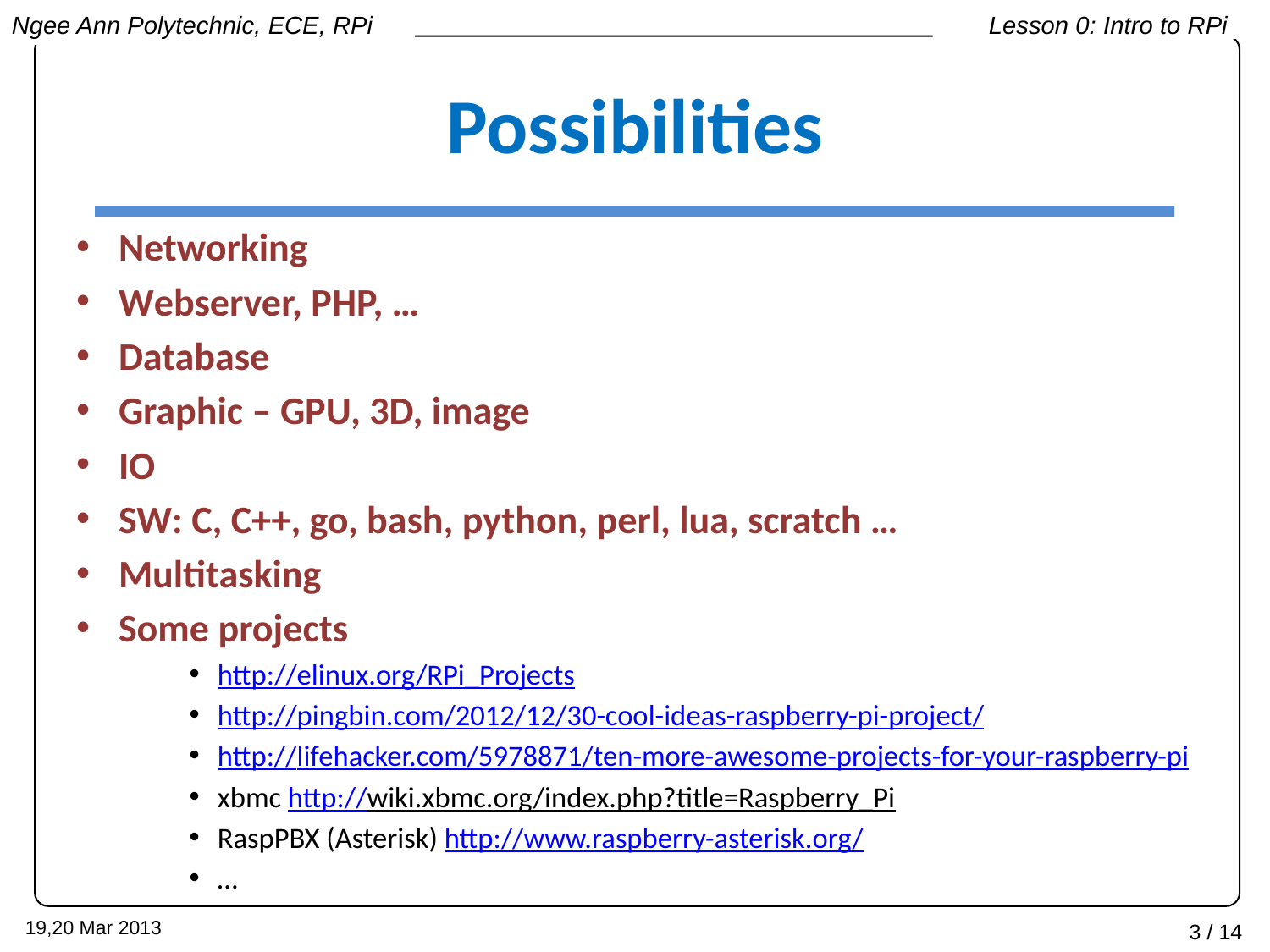

# Possibilities
Networking
Webserver, PHP, …
Database
Graphic – GPU, 3D, image
IO
SW: C, C++, go, bash, python, perl, lua, scratch …
Multitasking
Some projects
http://elinux.org/RPi_Projects
http://pingbin.com/2012/12/30-cool-ideas-raspberry-pi-project/
http://lifehacker.com/5978871/ten-more-awesome-projects-for-your-raspberry-pi
xbmc http://wiki.xbmc.org/index.php?title=Raspberry_Pi
RaspPBX (Asterisk) http://www.raspberry-asterisk.org/
…